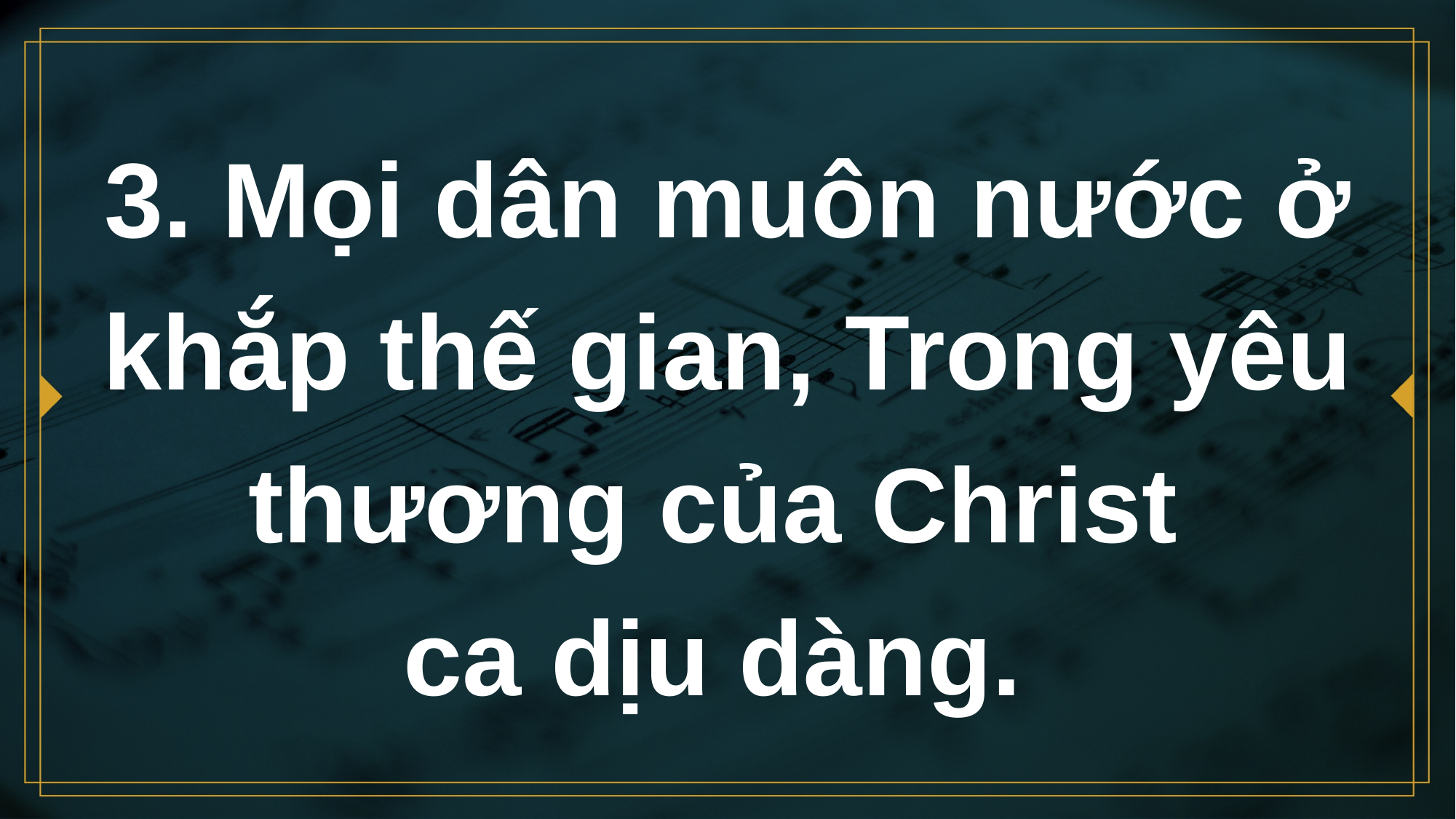

# 3. Mọi dân muôn nước ở khắp thế gian, Trong yêu thương của Christ ca dịu dàng.